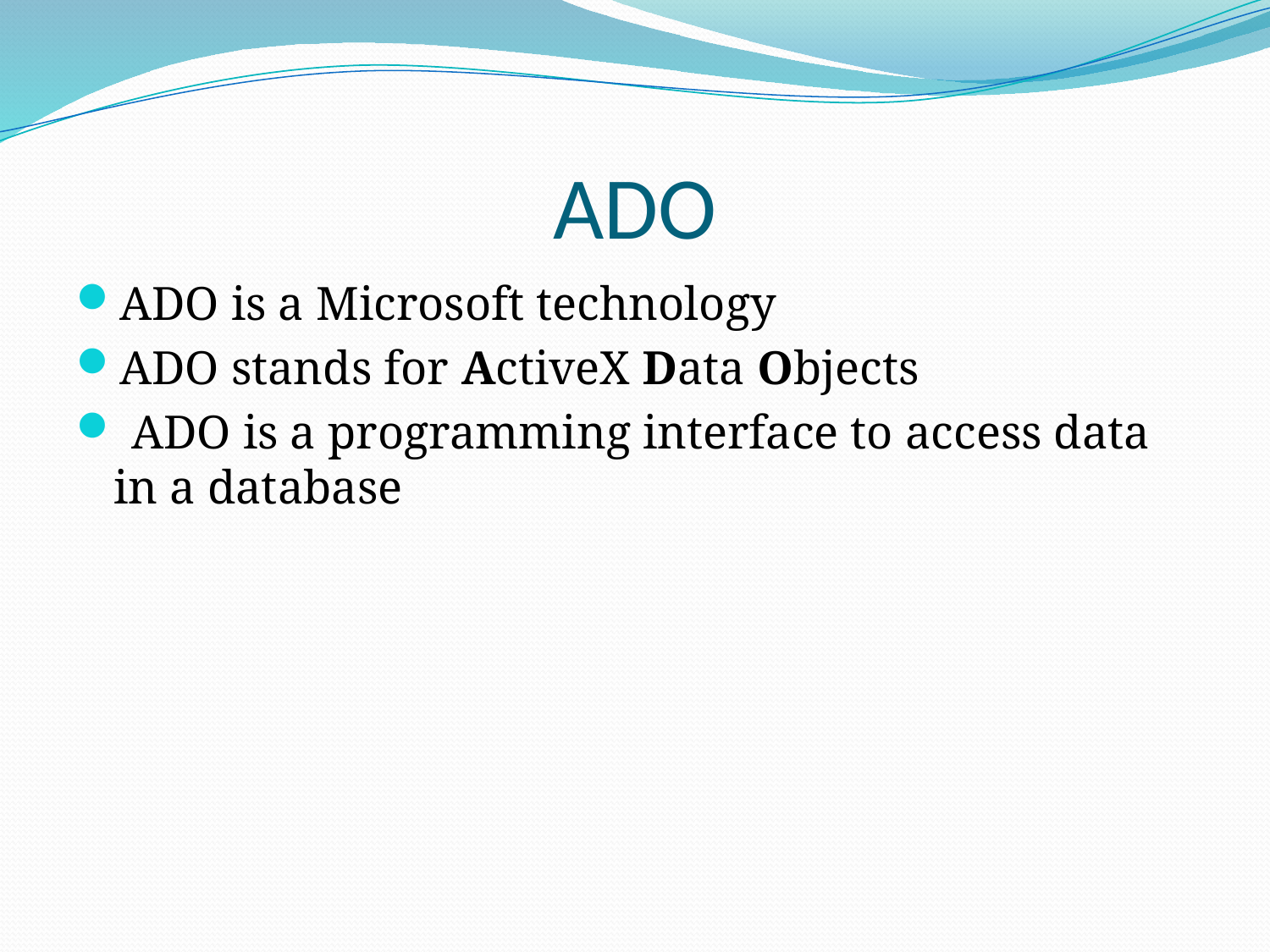

# ADO
ADO is a Microsoft technology
ADO stands for ActiveX Data Objects
 ADO is a programming interface to access data in a database